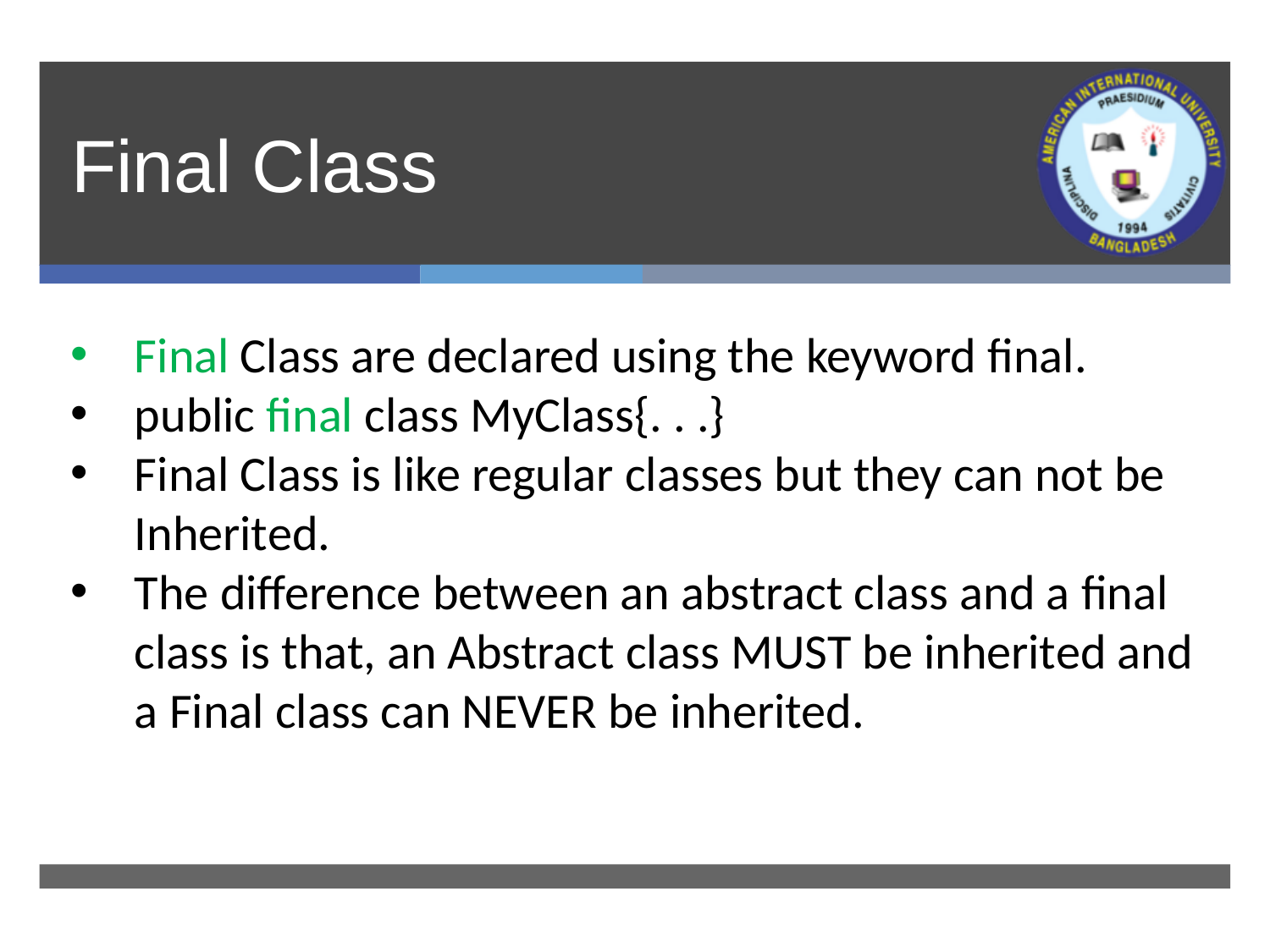

# Final Class

Final Class are declared using the keyword final.
public final class MyClass{. . .}
Final Class is like regular classes but they can not be Inherited.
The difference between an abstract class and a final class is that, an Abstract class MUST be inherited and a Final class can NEVER be inherited.